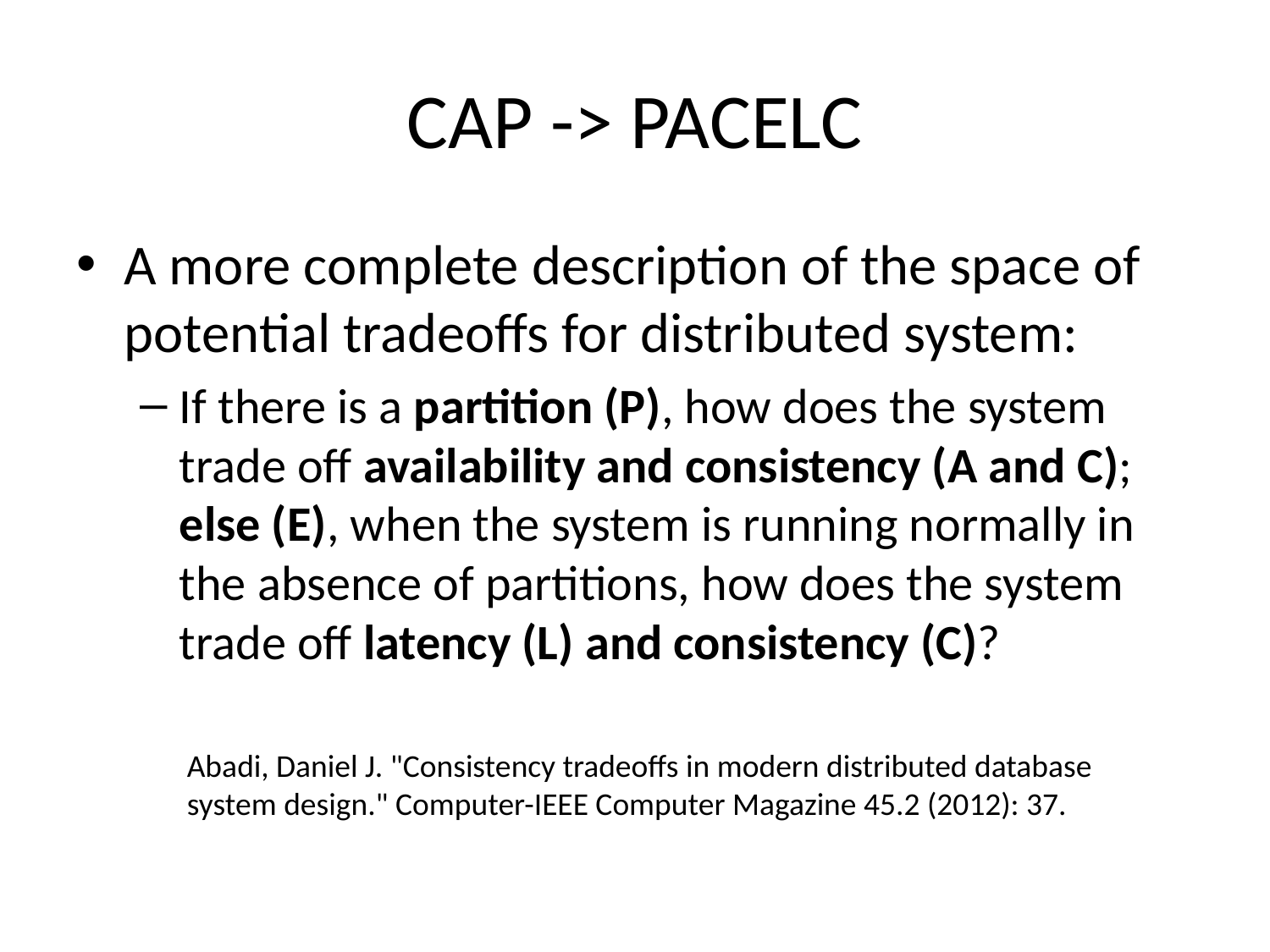

# CAP -> PACELC
A more complete description of the space of potential tradeoffs for distributed system:
If there is a partition (P), how does the system trade off availability and consistency (A and C); else (E), when the system is running normally in the absence of partitions, how does the system trade off latency (L) and consistency (C)?
Abadi, Daniel J. "Consistency tradeoffs in modern distributed database system design." Computer-IEEE Computer Magazine 45.2 (2012): 37.